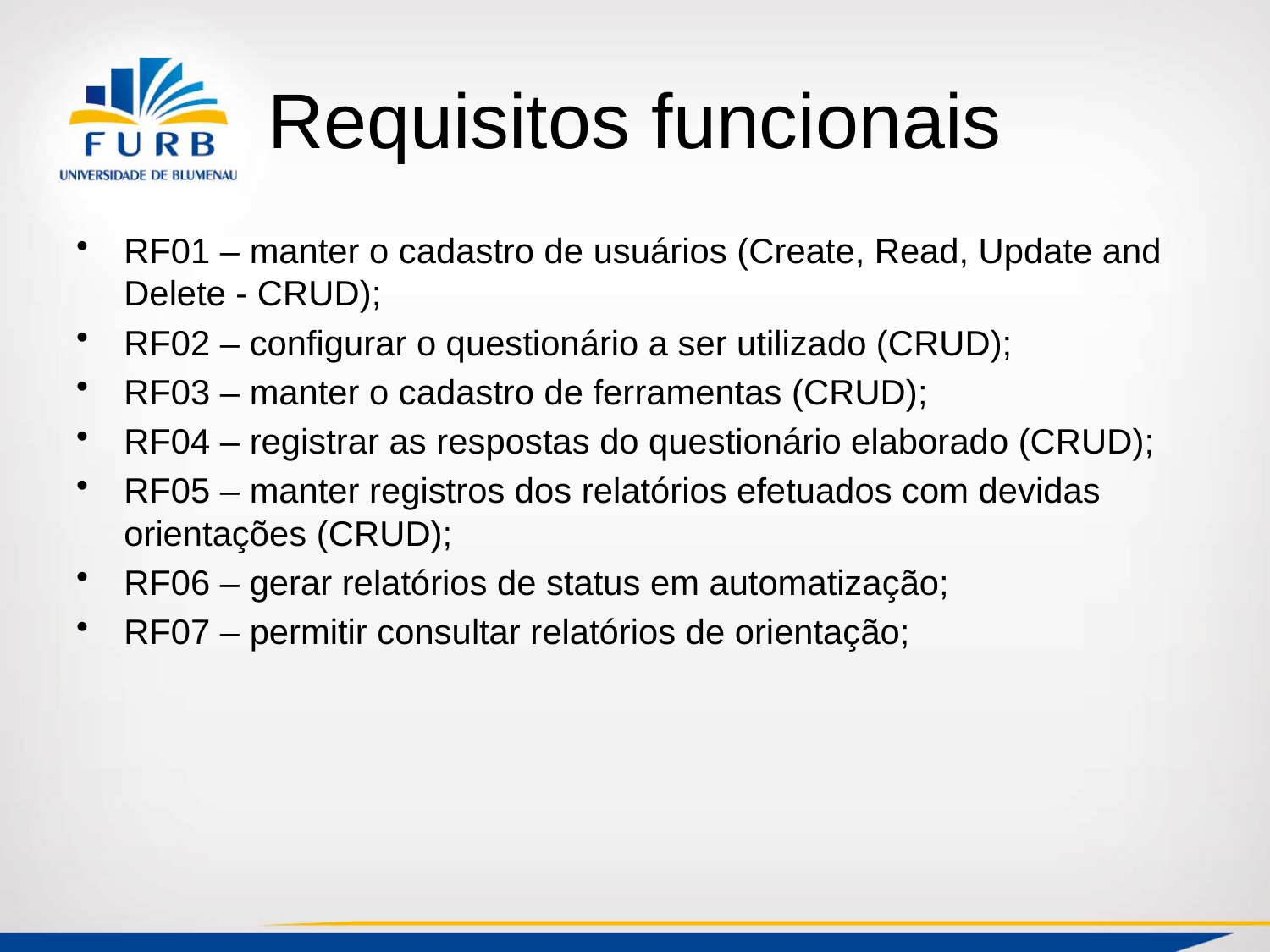

# Requisitos funcionais
RF01 – manter o cadastro de usuários (Create, Read, Update and Delete - CRUD);
RF02 – configurar o questionário a ser utilizado (CRUD);
RF03 – manter o cadastro de ferramentas (CRUD);
RF04 – registrar as respostas do questionário elaborado (CRUD);
RF05 – manter registros dos relatórios efetuados com devidas orientações (CRUD);
RF06 – gerar relatórios de status em automatização;
RF07 – permitir consultar relatórios de orientação;